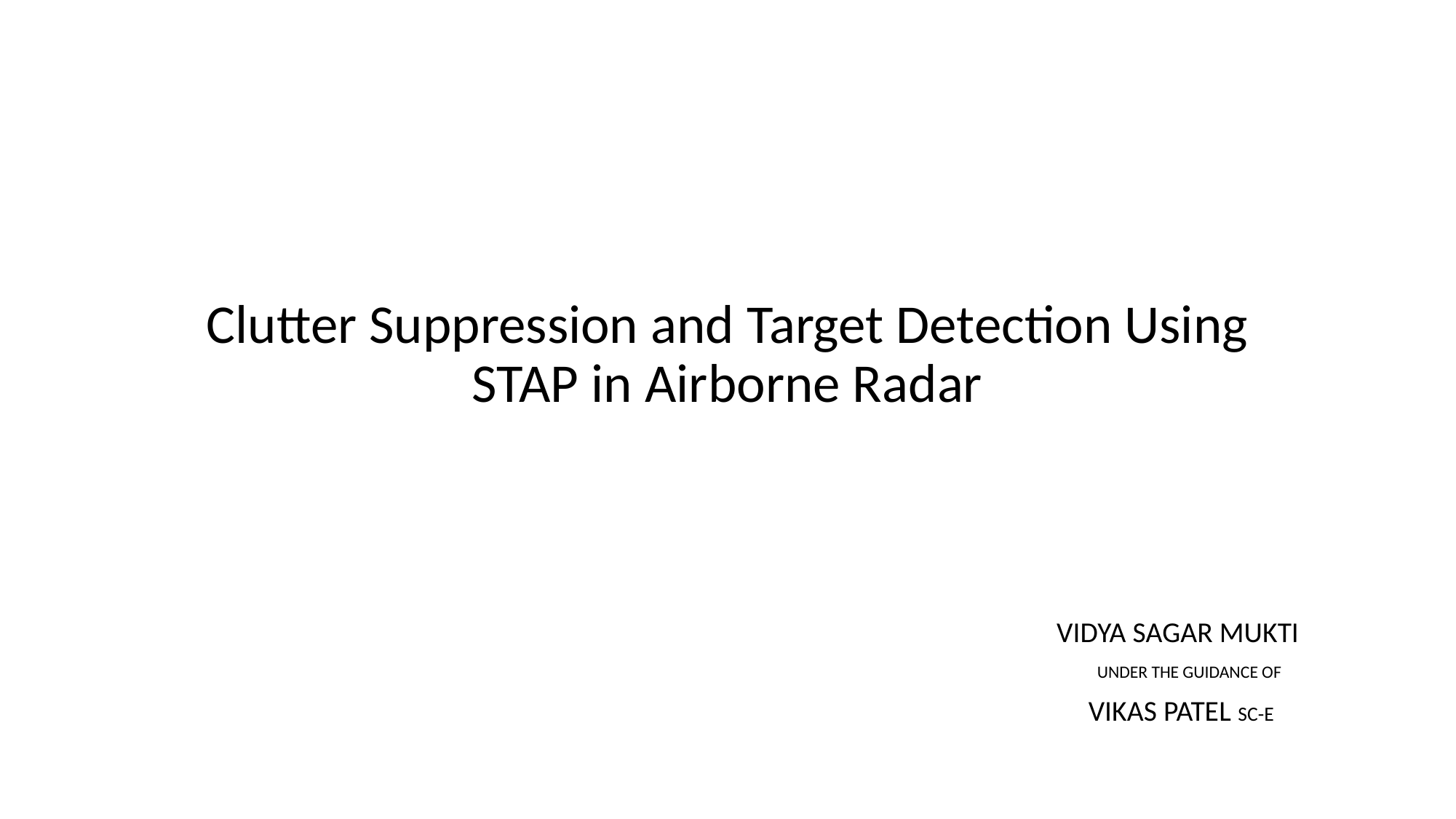

# Clutter Suppression and Target Detection Using STAP in Airborne Radar
VIDYA SAGAR MUKTI
      UNDER THE GUIDANCE OF
 VIKAS PATEL SC-E